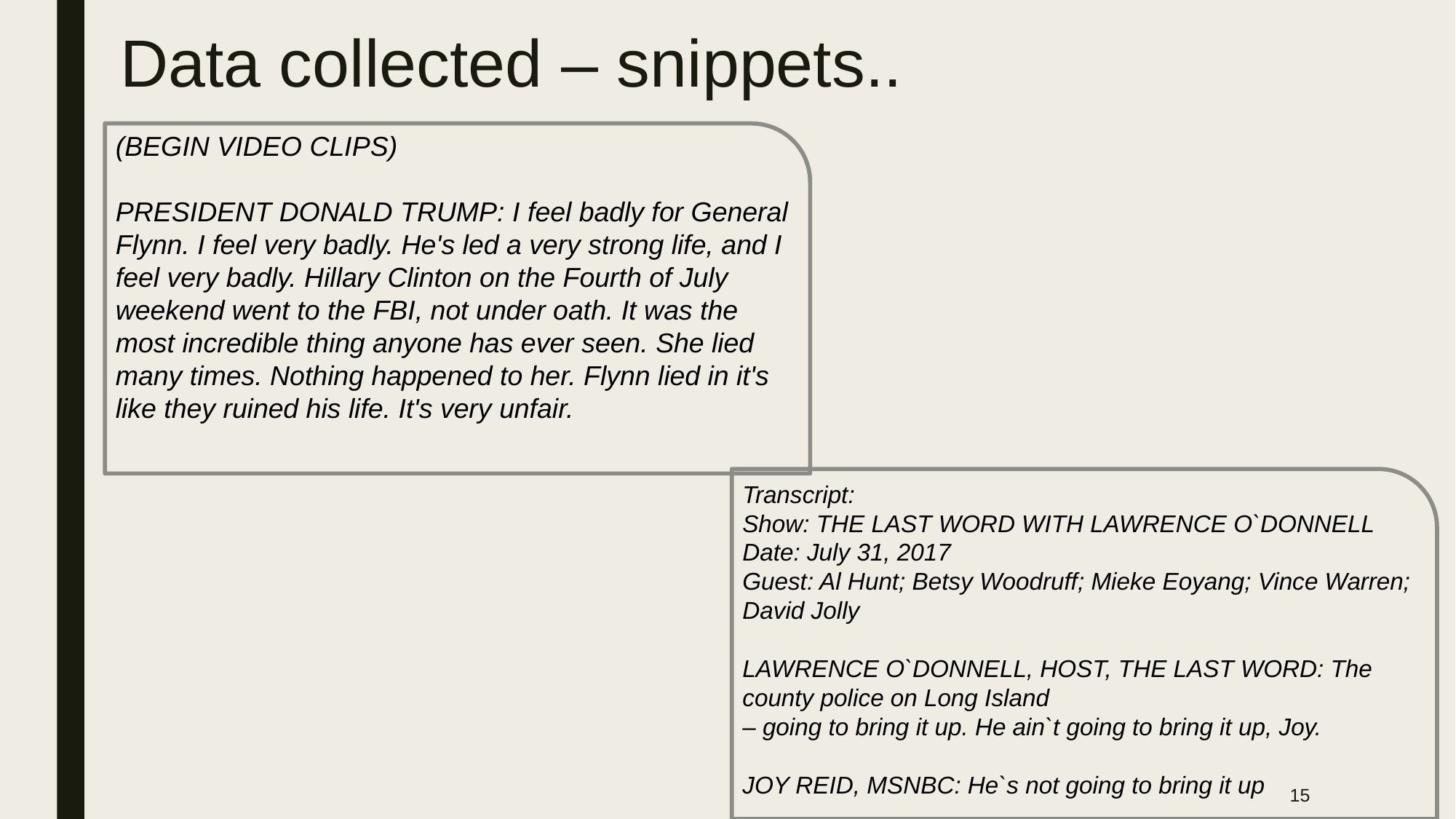

# Data collected – snippets..

(BEGIN VIDEO CLIPS)

PRESIDENT DONALD TRUMP: I feel badly for General Flynn. I feel very badly. He's led a very strong life, and I feel very badly. Hillary Clinton on the Fourth of July weekend went to the FBI, not under oath. It was the most incredible thing anyone has ever seen. She lied many times. Nothing happened to her. Flynn lied in it's like they ruined his life. It's very unfair.

Transcript:
Show: THE LAST WORD WITH LAWRENCE O`DONNELL
Date: July 31, 2017
Guest: Al Hunt; Betsy Woodruff; Mieke Eoyang; Vince Warren; David Jolly

LAWRENCE O`DONNELL, HOST, THE LAST WORD: The county police on Long Island
– going to bring it up. He ain`t going to bring it up, Joy.

JOY REID, MSNBC: He`s not going to bring it up
15